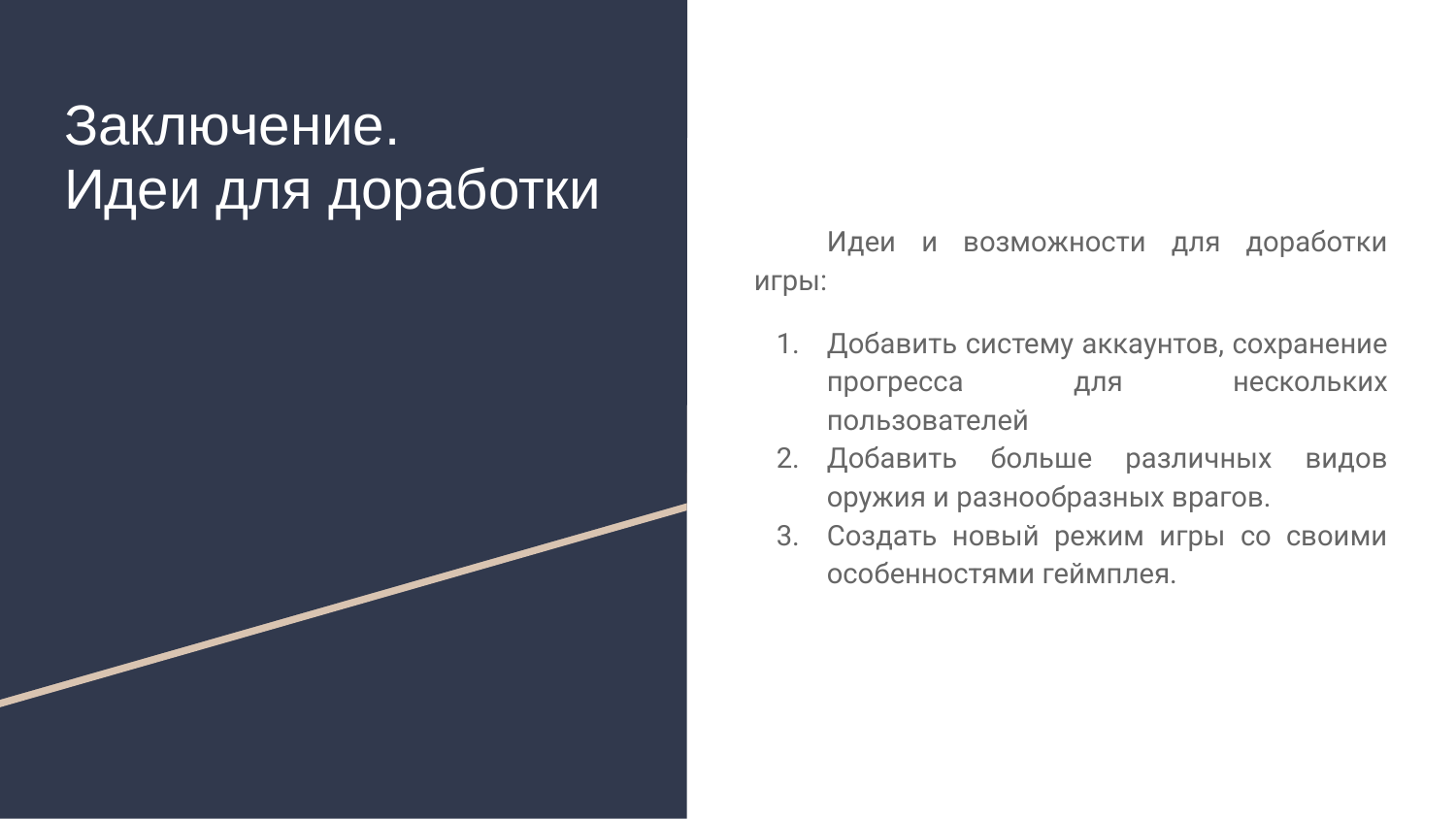

# Заключение.
Идеи для доработки
Идеи и возможности для доработки игры:
Добавить систему аккаунтов, сохранение прогресса для нескольких пользователей
Добавить больше различных видов оружия и разнообразных врагов.
Создать новый режим игры со своими особенностями геймплея.